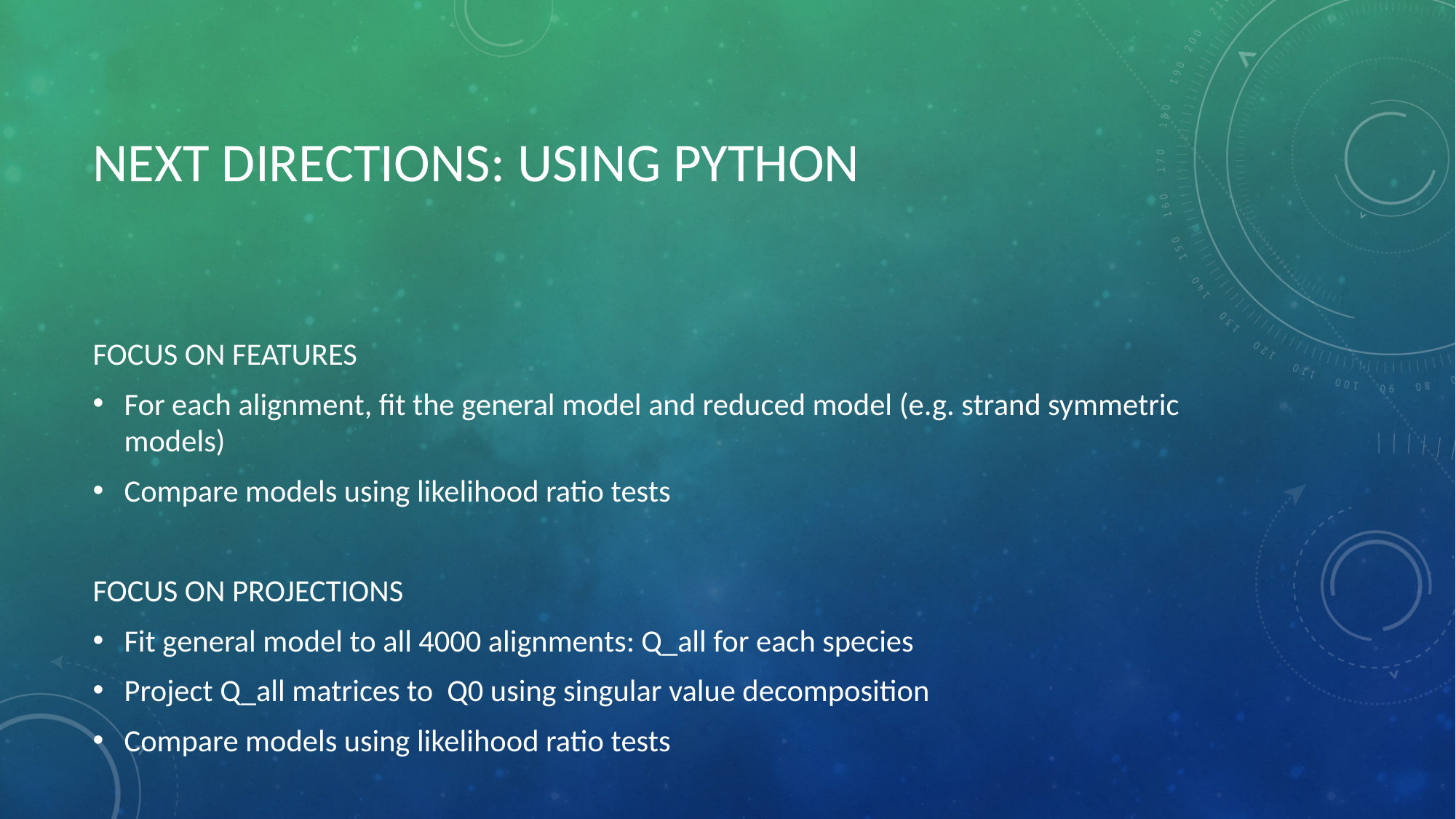

# NEXT directions: using python
FOCUS ON FEATURES
For each alignment, fit the general model and reduced model (e.g. strand symmetric models)
Compare models using likelihood ratio tests

FOCUS ON PROJECTIONS
Fit general model to all 4000 alignments: Q_all for each species
Project Q_all matrices to  Q0 using singular value decomposition
Compare models using likelihood ratio tests